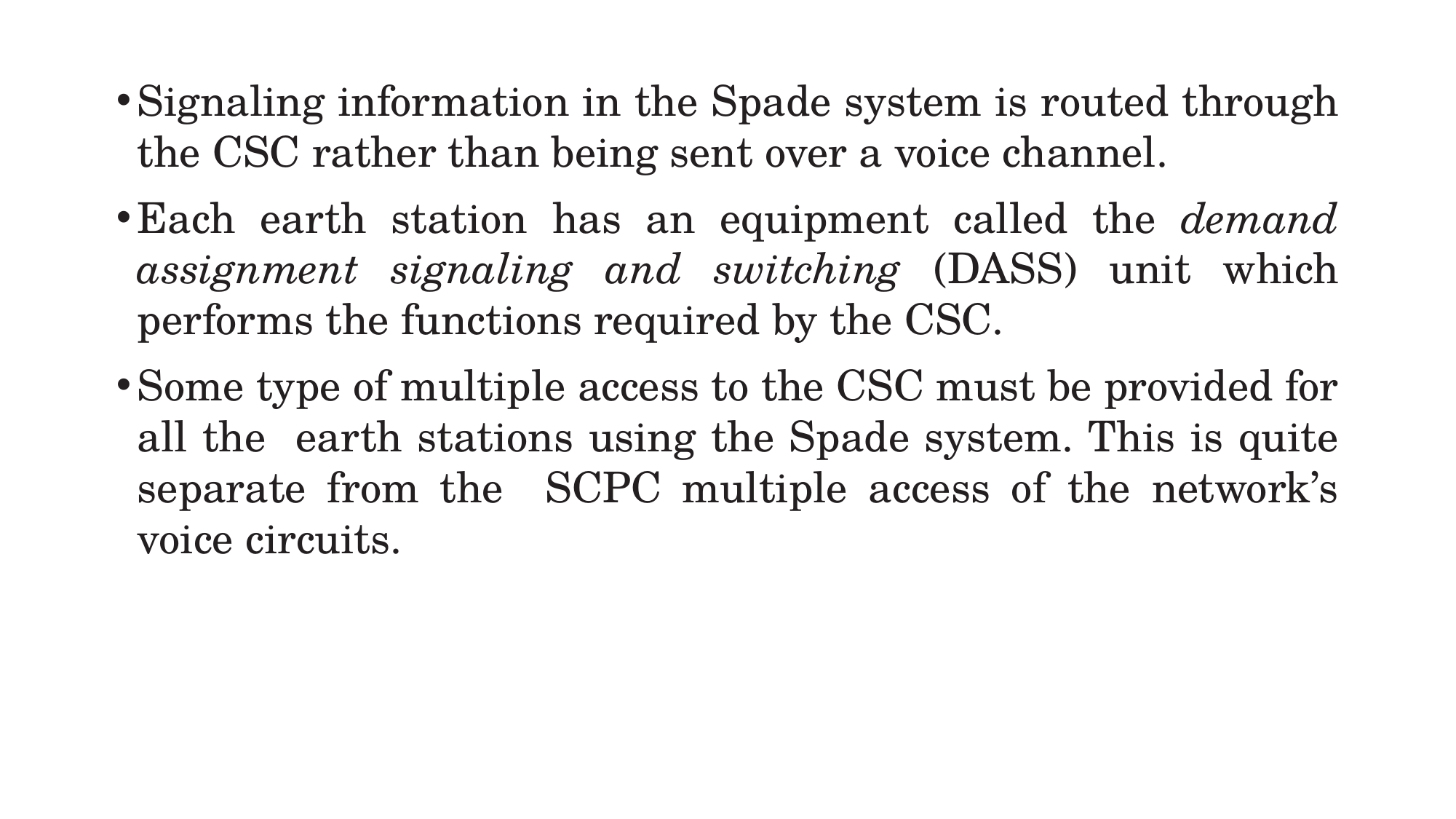

Signaling information in the Spade system is routed through the CSC rather than being sent over a voice channel.
Each earth station has an equipment called the demand assignment signaling and switching (DASS) unit which performs the functions required by the CSC.
Some type of multiple access to the CSC must be provided for all the  earth stations using the Spade system. This is quite separate from the  SCPC multiple access of the network’s voice circuits.